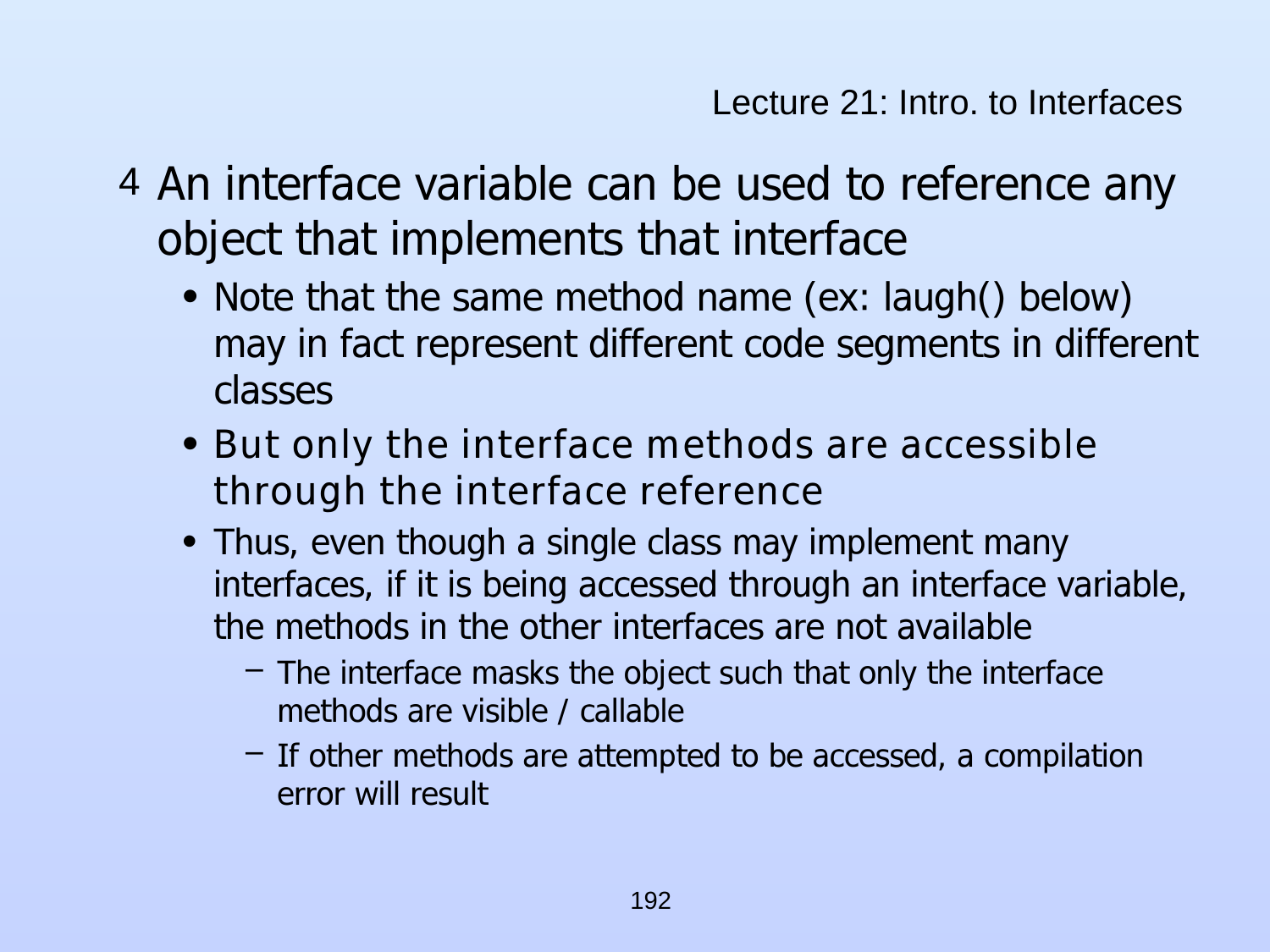

# Lecture 21: Intro. to Interfaces
An interface variable can be used to reference any object that implements that interface
Note that the same method name (ex: laugh() below) may in fact represent different code segments in different classes
But only the interface methods are accessible through the interface reference
Thus, even though a single class may implement many interfaces, if it is being accessed through an interface variable, the methods in the other interfaces are not available
The interface masks the object such that only the interface methods are visible / callable
If other methods are attempted to be accessed, a compilation error will result

192